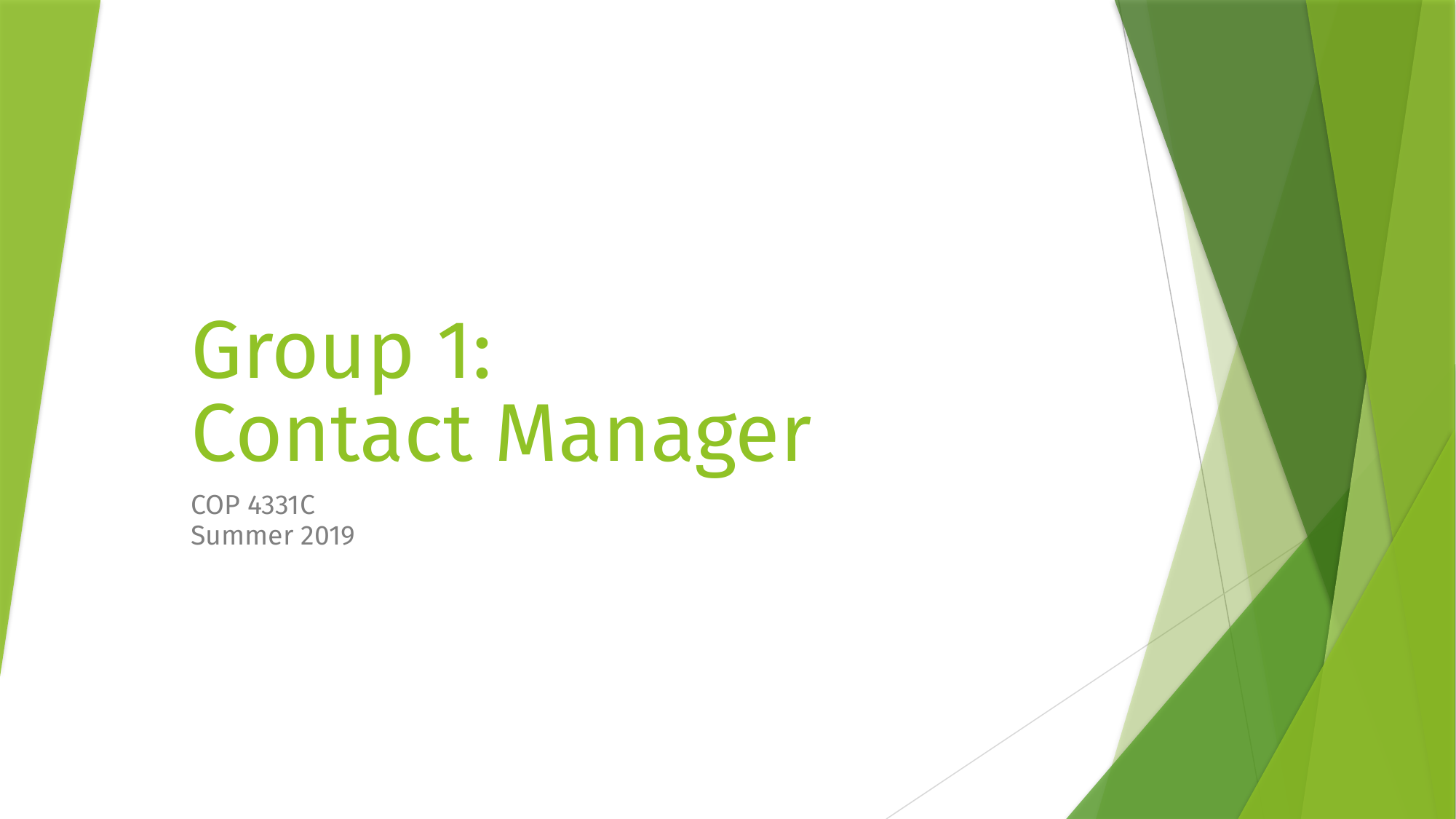

# Group 1: Contact Manager
COP 4331C
Summer 2019